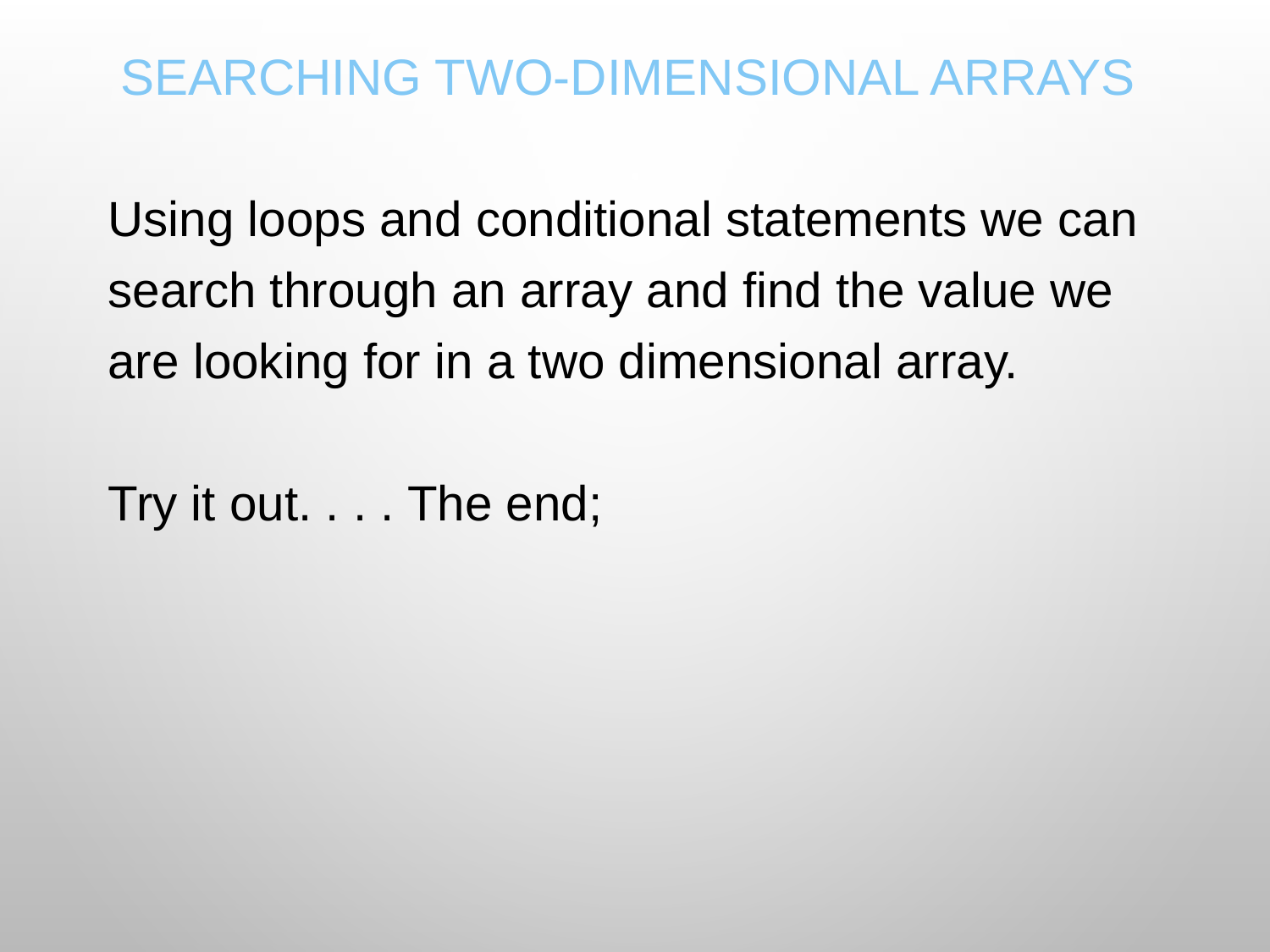

# Searching two-Dimensional arrays
Using loops and conditional statements we can search through an array and find the value we are looking for in a two dimensional array.

Try it out. . . . The end;